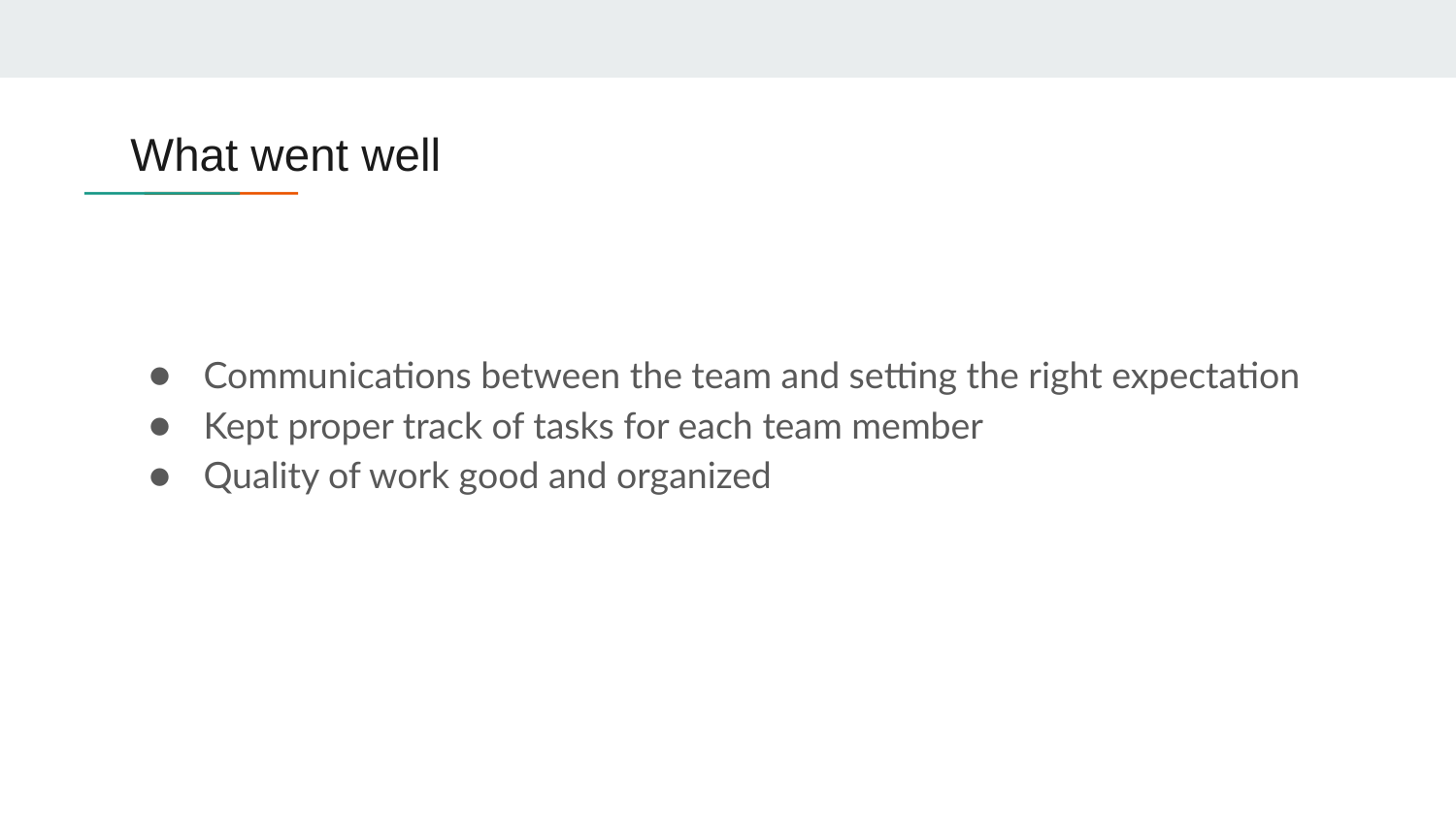

# What went well
Communications between the team and setting the right expectation
Kept proper track of tasks for each team member
Quality of work good and organized